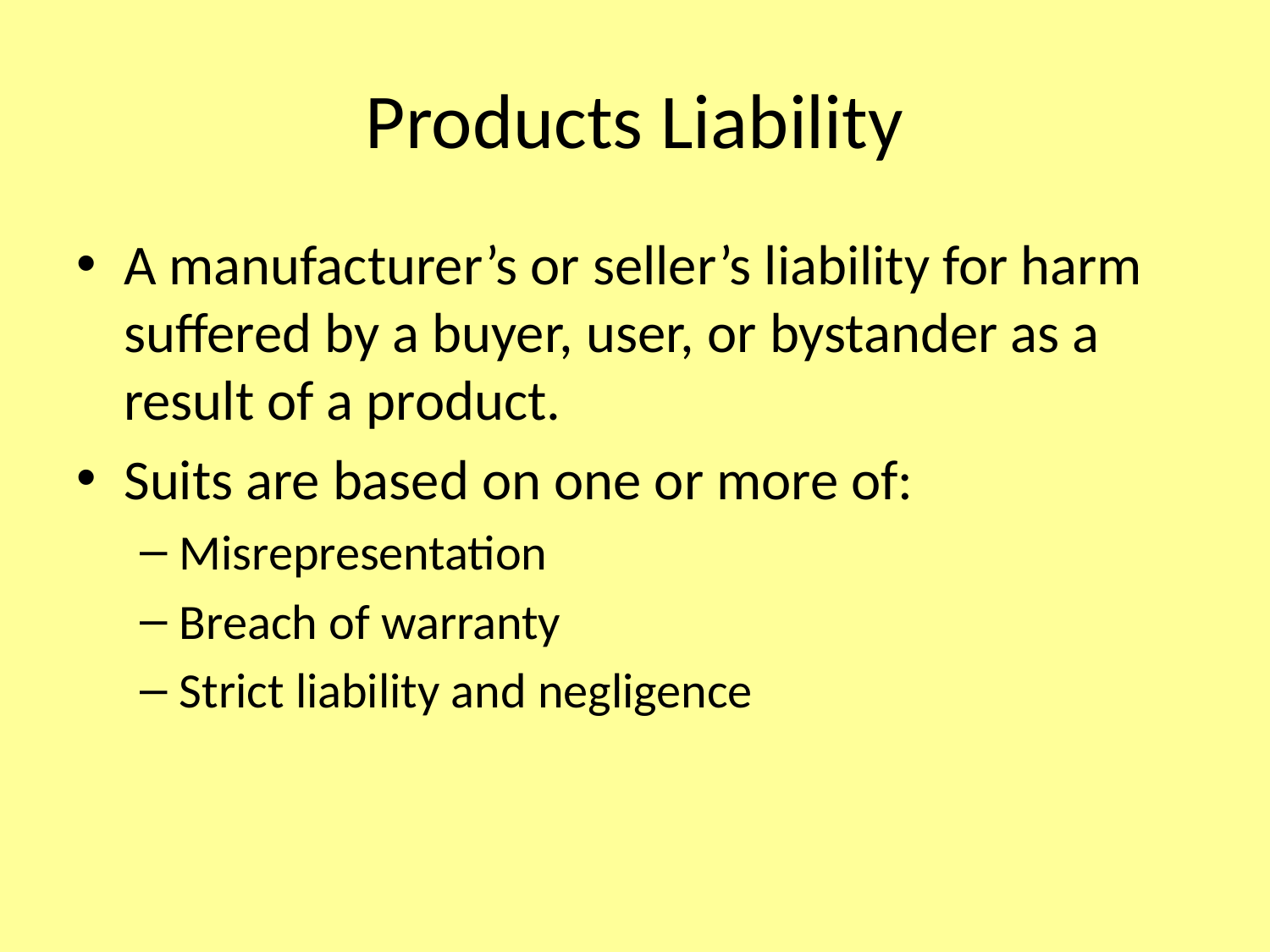

# Products Liability
A manufacturer’s or seller’s liability for harm suffered by a buyer, user, or bystander as a result of a product.
Suits are based on one or more of:
Misrepresentation
Breach of warranty
Strict liability and negligence